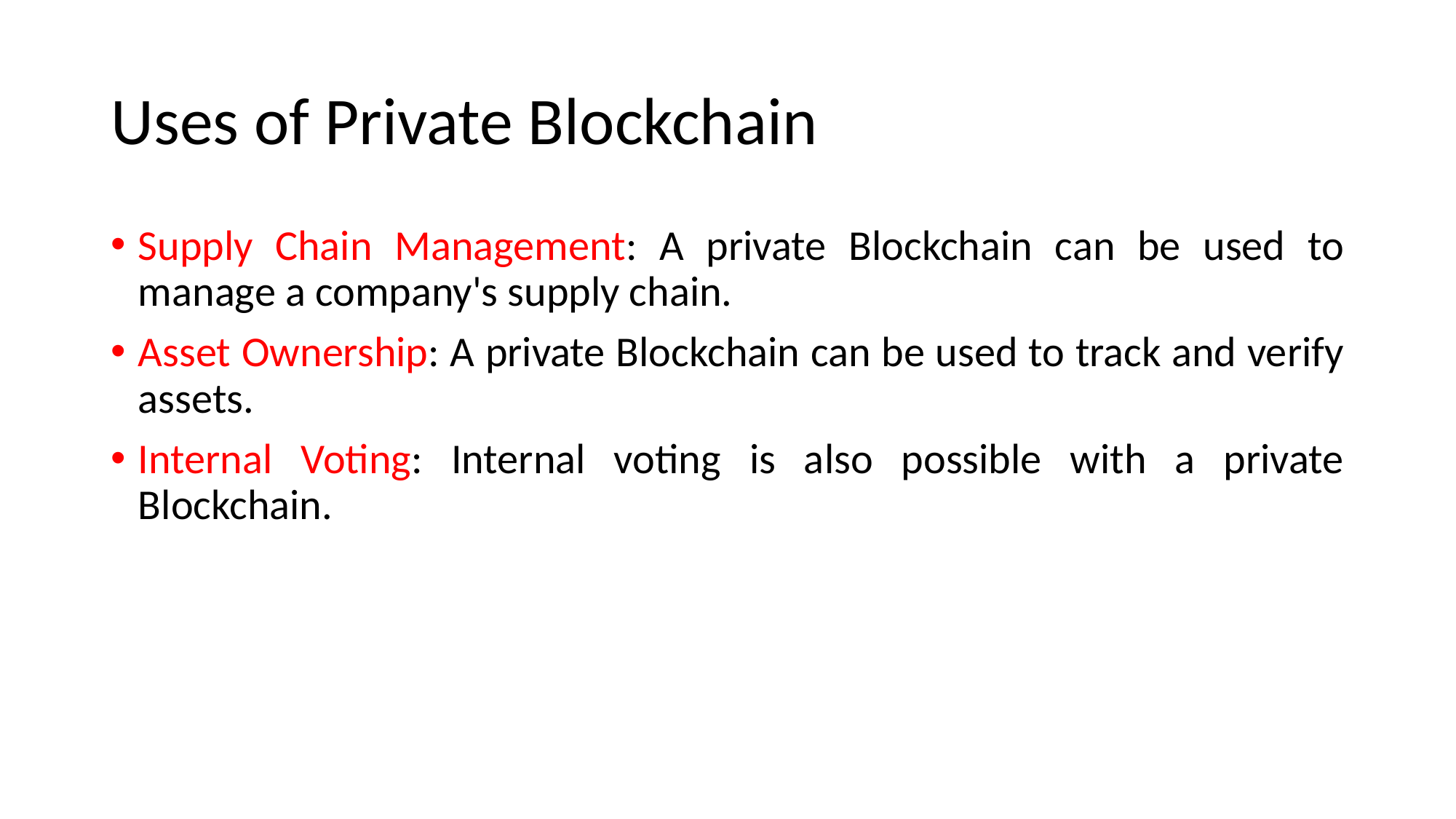

# Uses of Private Blockchain
Supply Chain Management: A private Blockchain can be used to manage a company's supply chain.
Asset Ownership: A private Blockchain can be used to track and verify assets.
Internal Voting: Internal voting is also possible with a private Blockchain.